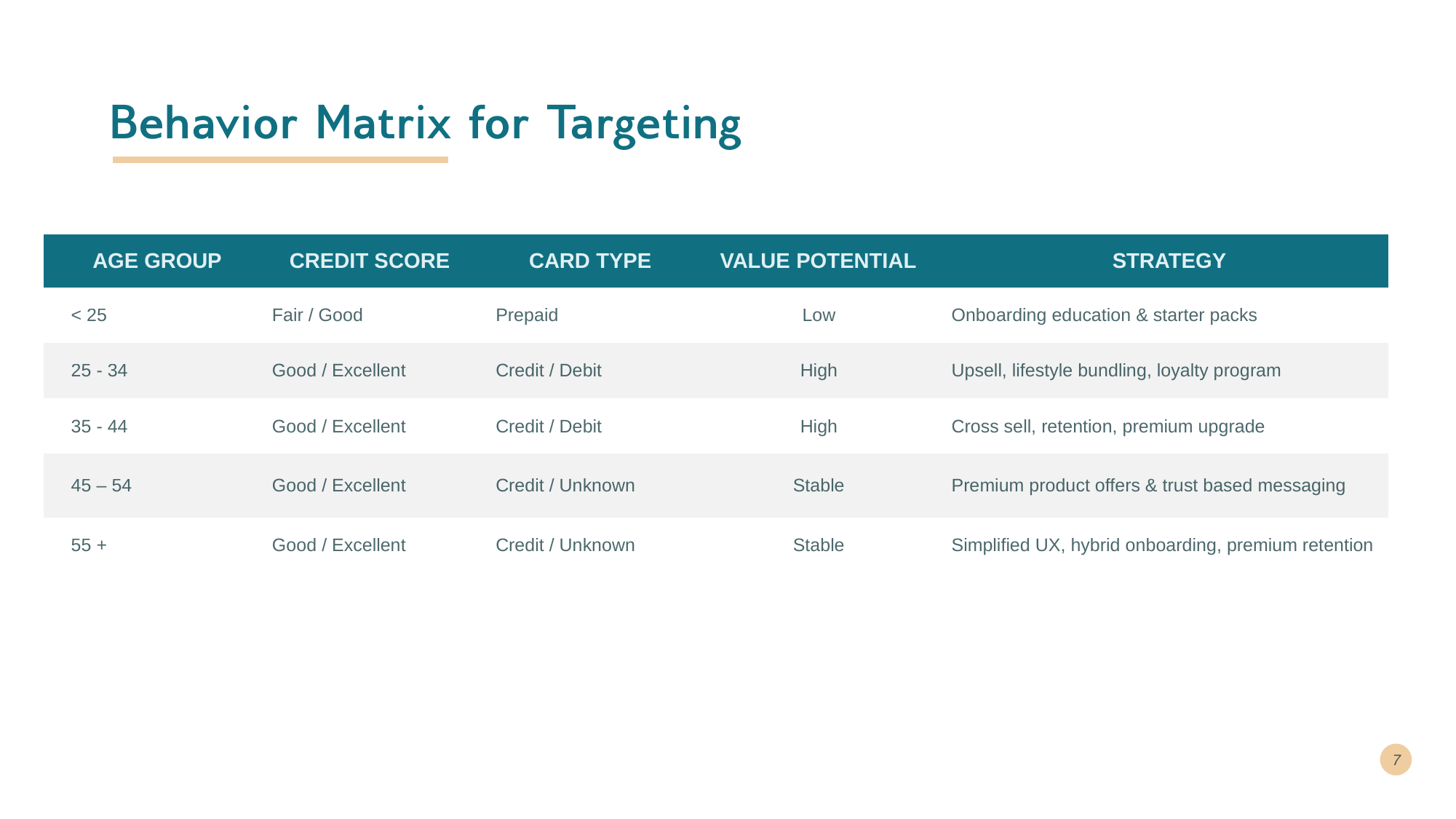

# Behavior Matrix for Targeting

| AGE GROUP | CREDIT SCORE | CARD TYPE | VALUE POTENTIAL | STRATEGY |
| --- | --- | --- | --- | --- |
| < 25 | Fair / Good | Prepaid | Low | Onboarding education & starter packs |
| 25 - 34 | Good / Excellent | Credit / Debit | High | Upsell, lifestyle bundling, loyalty program |
| 35 - 44 | Good / Excellent | Credit / Debit | High | Cross sell, retention, premium upgrade |
| 45 – 54 | Good / Excellent | Credit / Unknown | Stable | Premium product offers & trust based messaging |
| 55 + | Good / Excellent | Credit / Unknown | Stable | Simplified UX, hybrid onboarding, premium retention |
7